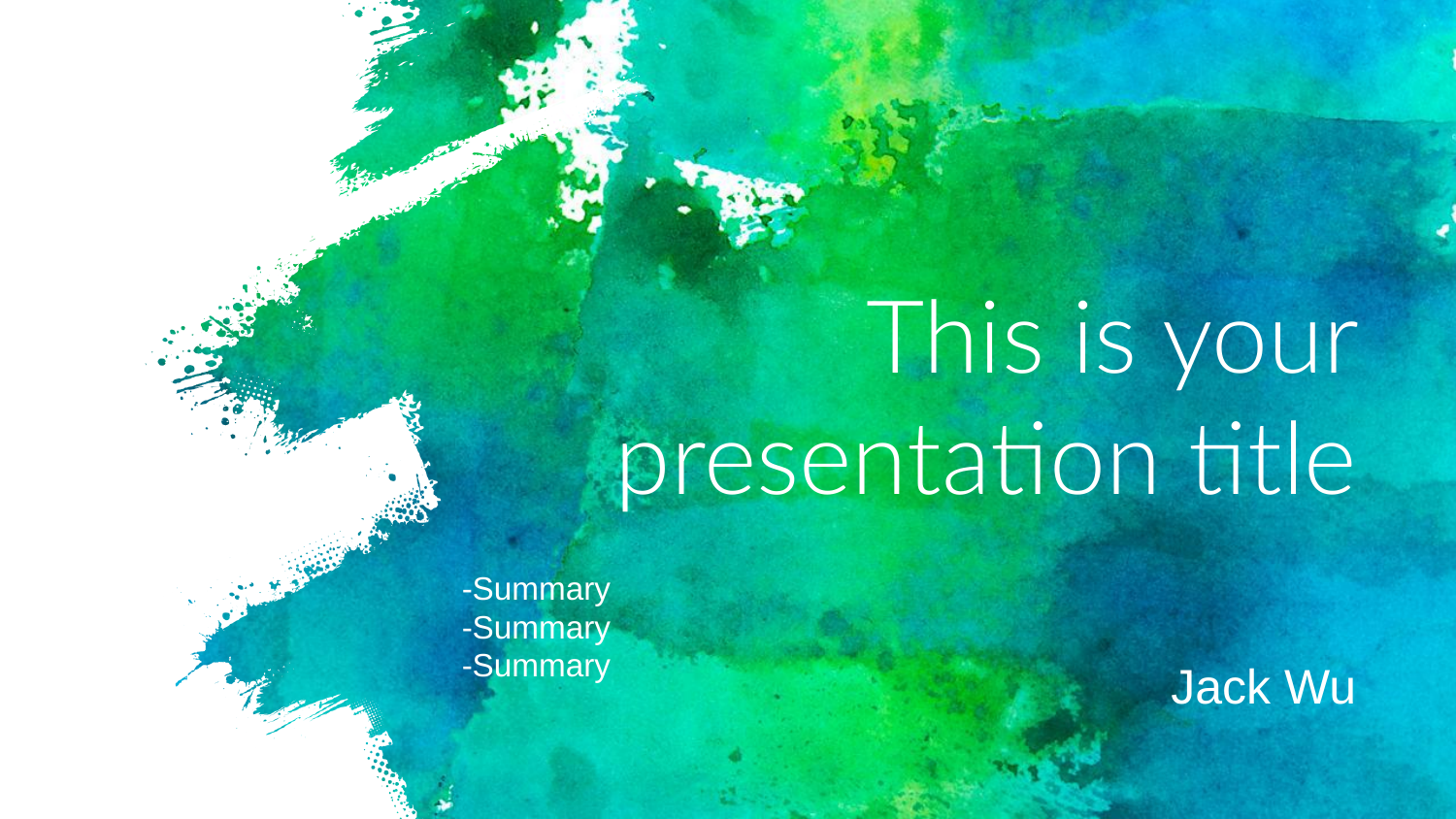

# This is your presentation title
-Summary
-Summary
-Summary
Jack Wu